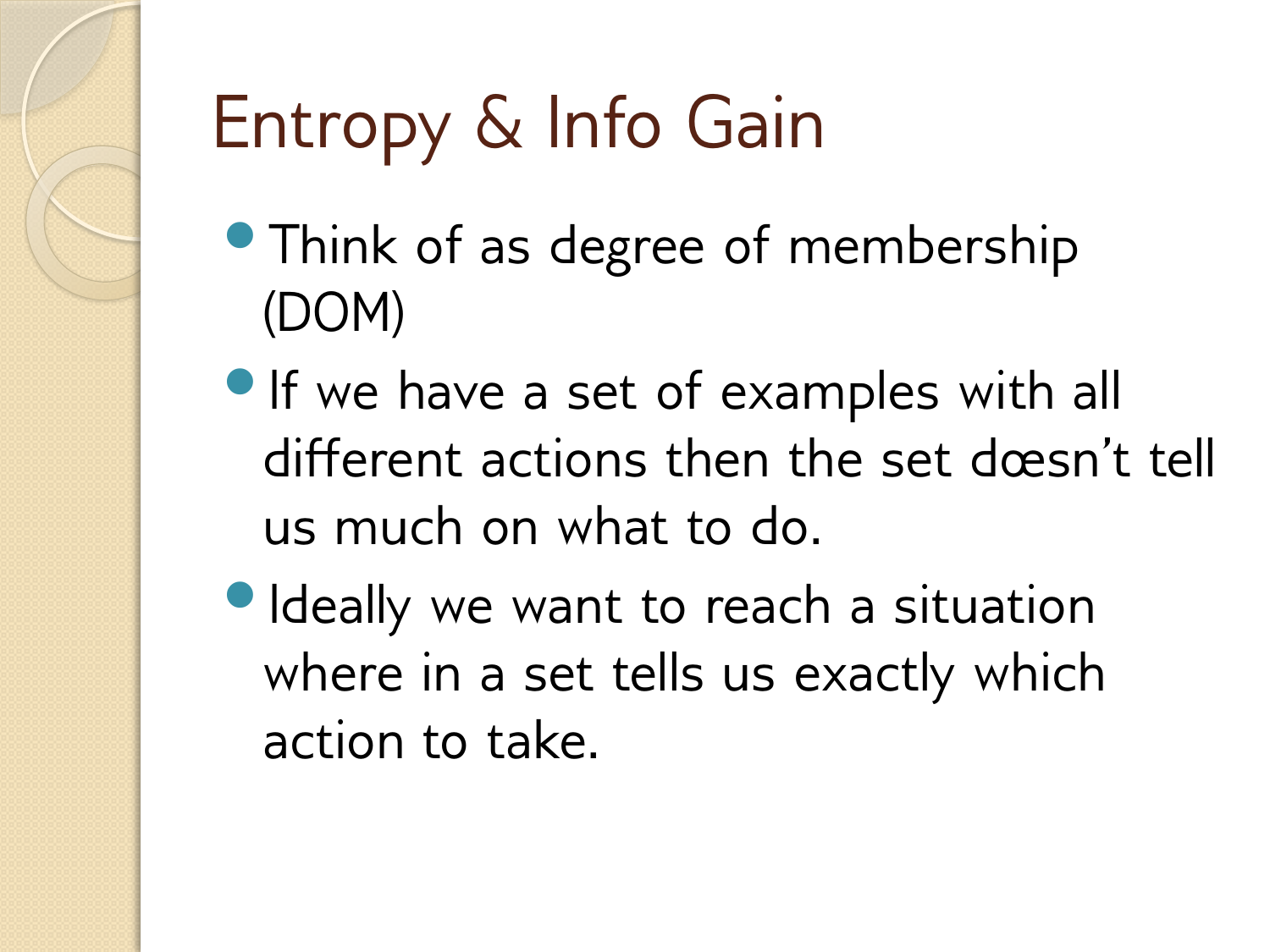

# Entropy & Info Gain
Think of as degree of membership (DOM)
If we have a set of examples with all different actions then the set doesn’t tell us much on what to do.
Ideally we want to reach a situation where in a set tells us exactly which action to take.